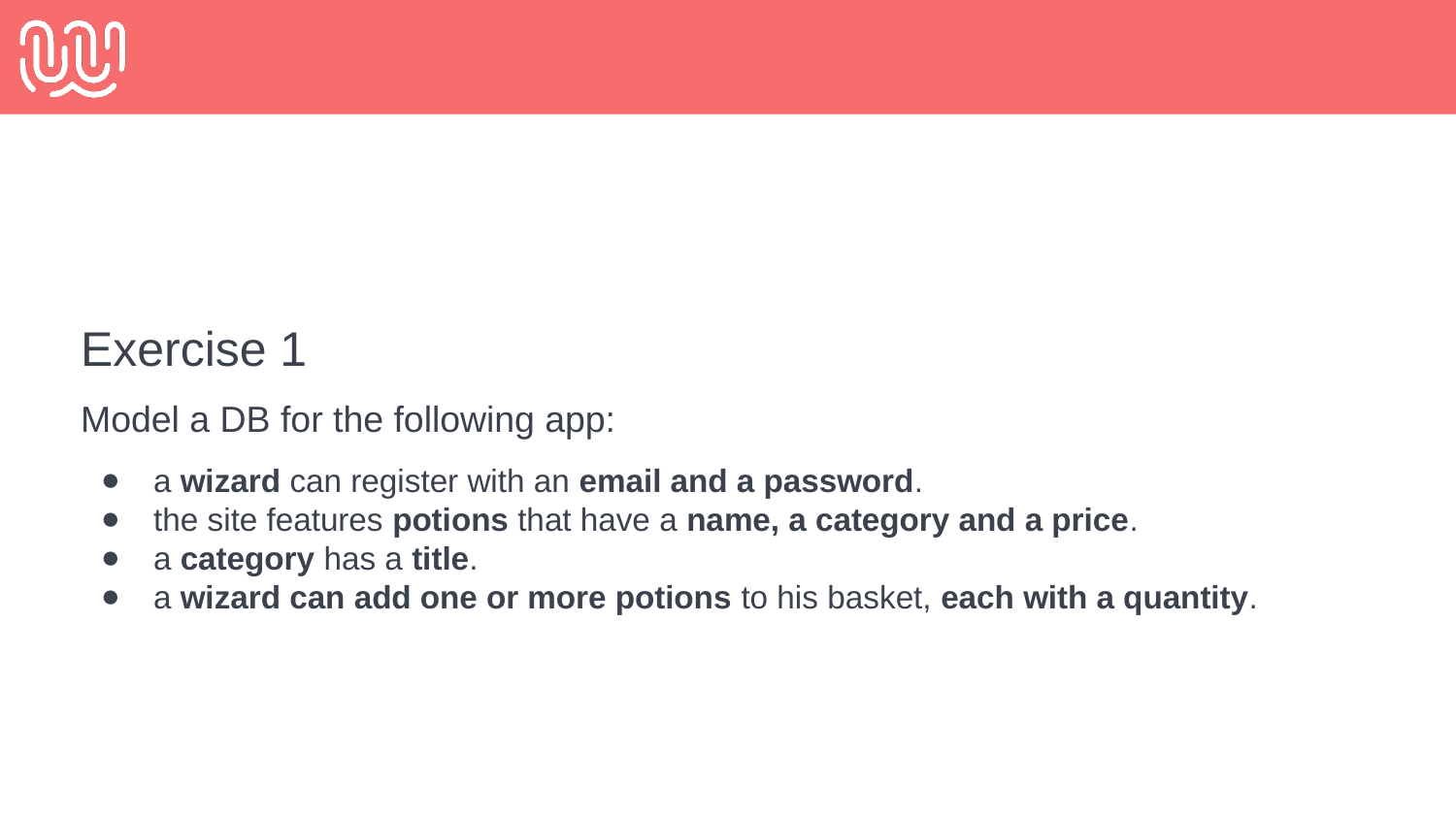

Exercise 1
Model a DB for the following app:
a wizard can register with an email and a password.
the site features potions that have a name, a category and a price.
a category has a title.
a wizard can add one or more potions to his basket, each with a quantity.